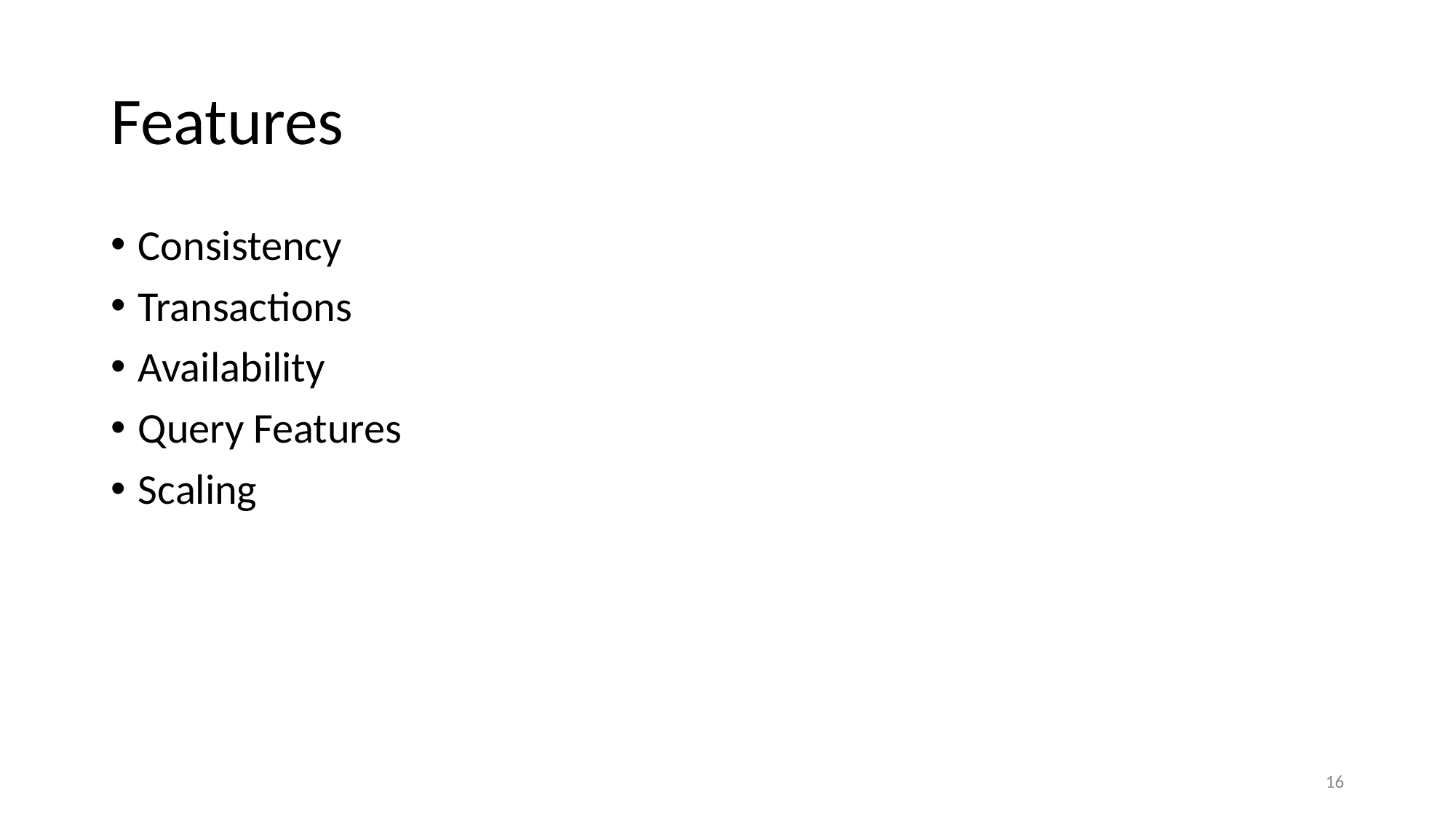

# Features
Consistency
Transactions
Availability
Query Features
Scaling

16